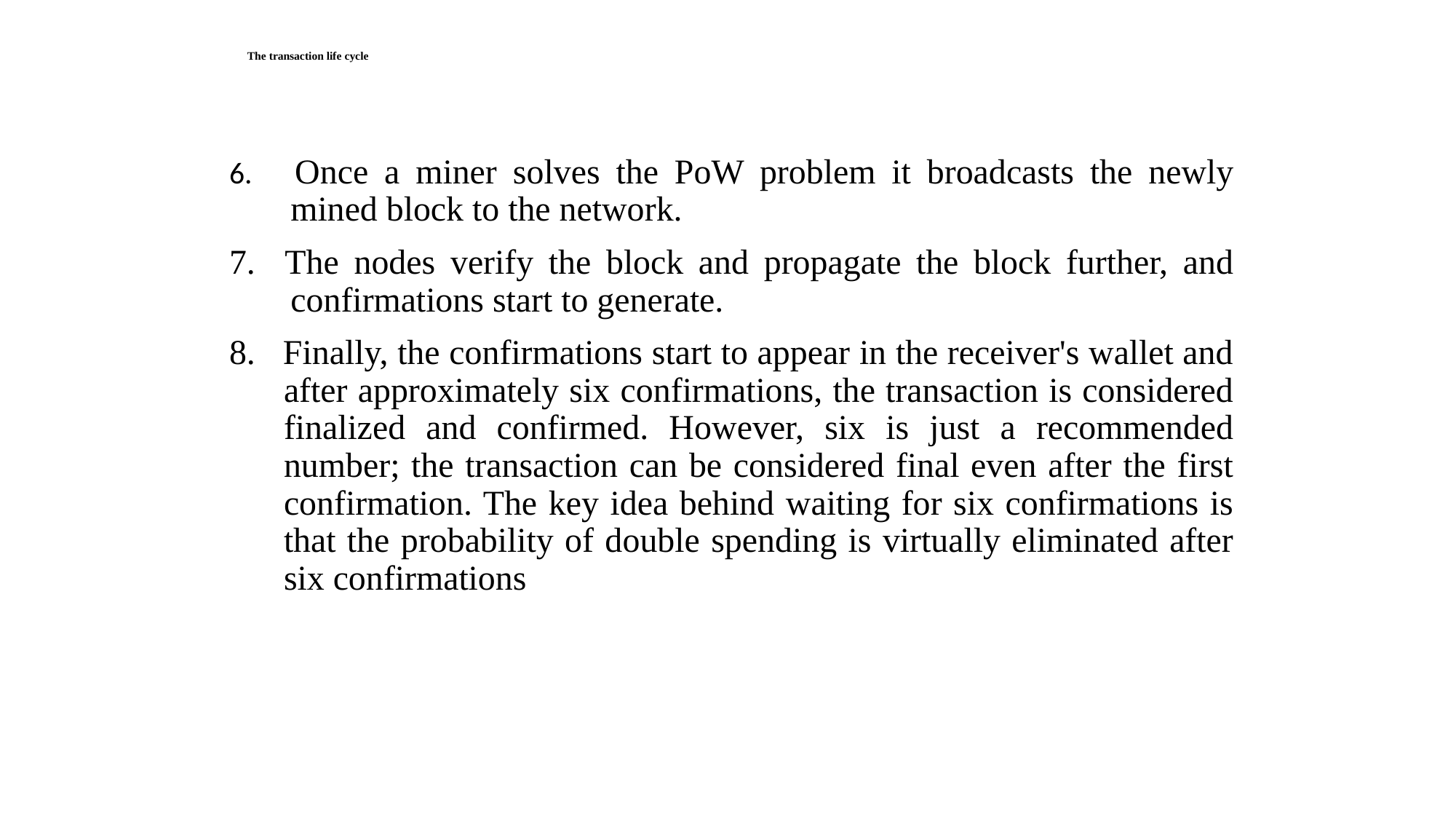

# The transaction life cycle

6.   Once a miner solves the PoW problem it broadcasts the newly mined block to the network.
7.  The nodes verify the block and propagate the block further, and confirmations start to generate.
8.   Finally, the confirmations start to appear in the receiver's wallet and after approximately six confirmations, the transaction is considered finalized and confirmed. However, six is just a recommended number; the transaction can be considered final even after the first confirmation. The key idea behind waiting for six confirmations is that the probability of double spending is virtually eliminated after six confirmations